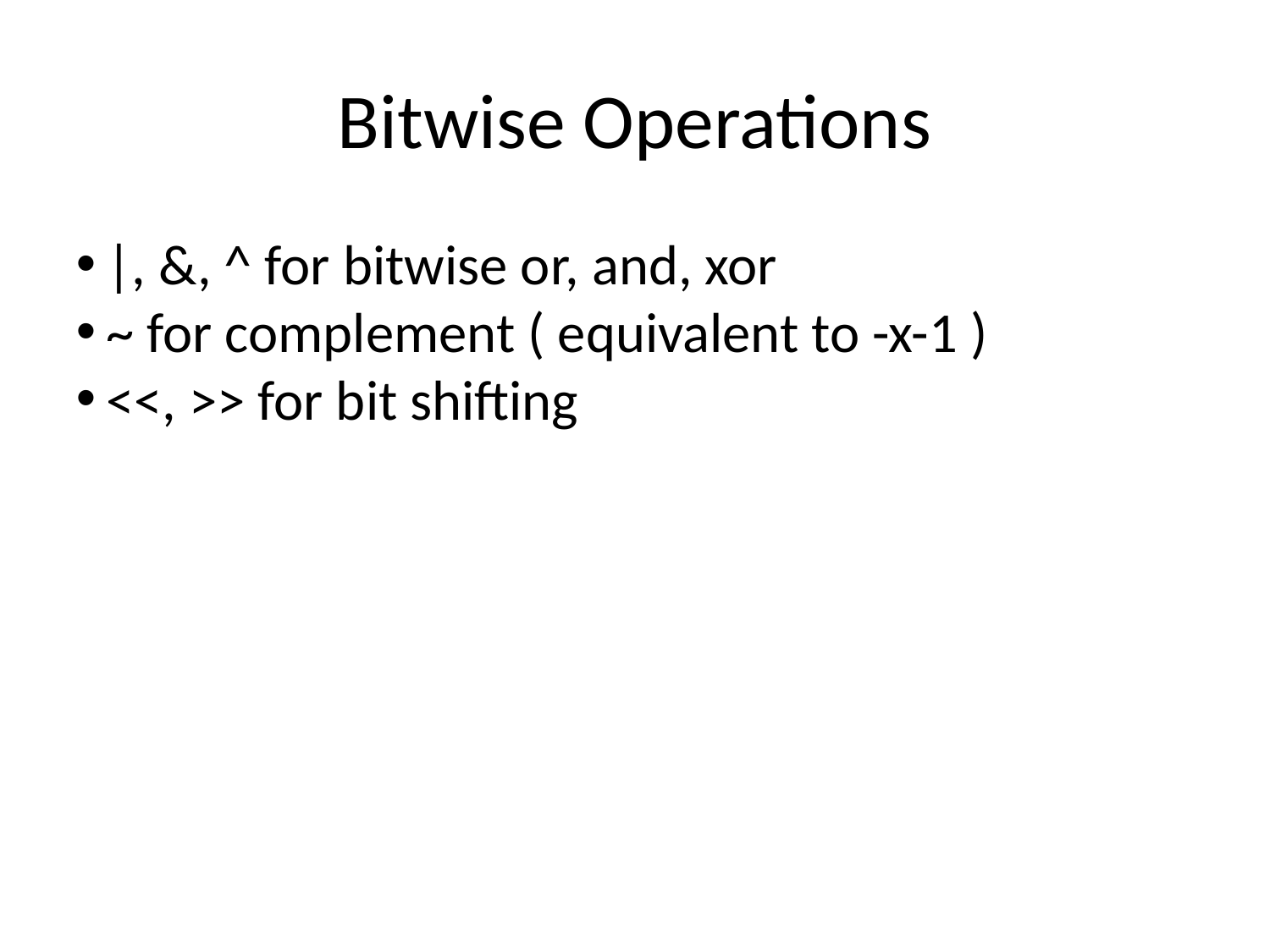

Bitwise Operations
|, &, ^ for bitwise or, and, xor
~ for complement ( equivalent to -x-1 )
<<, >> for bit shifting